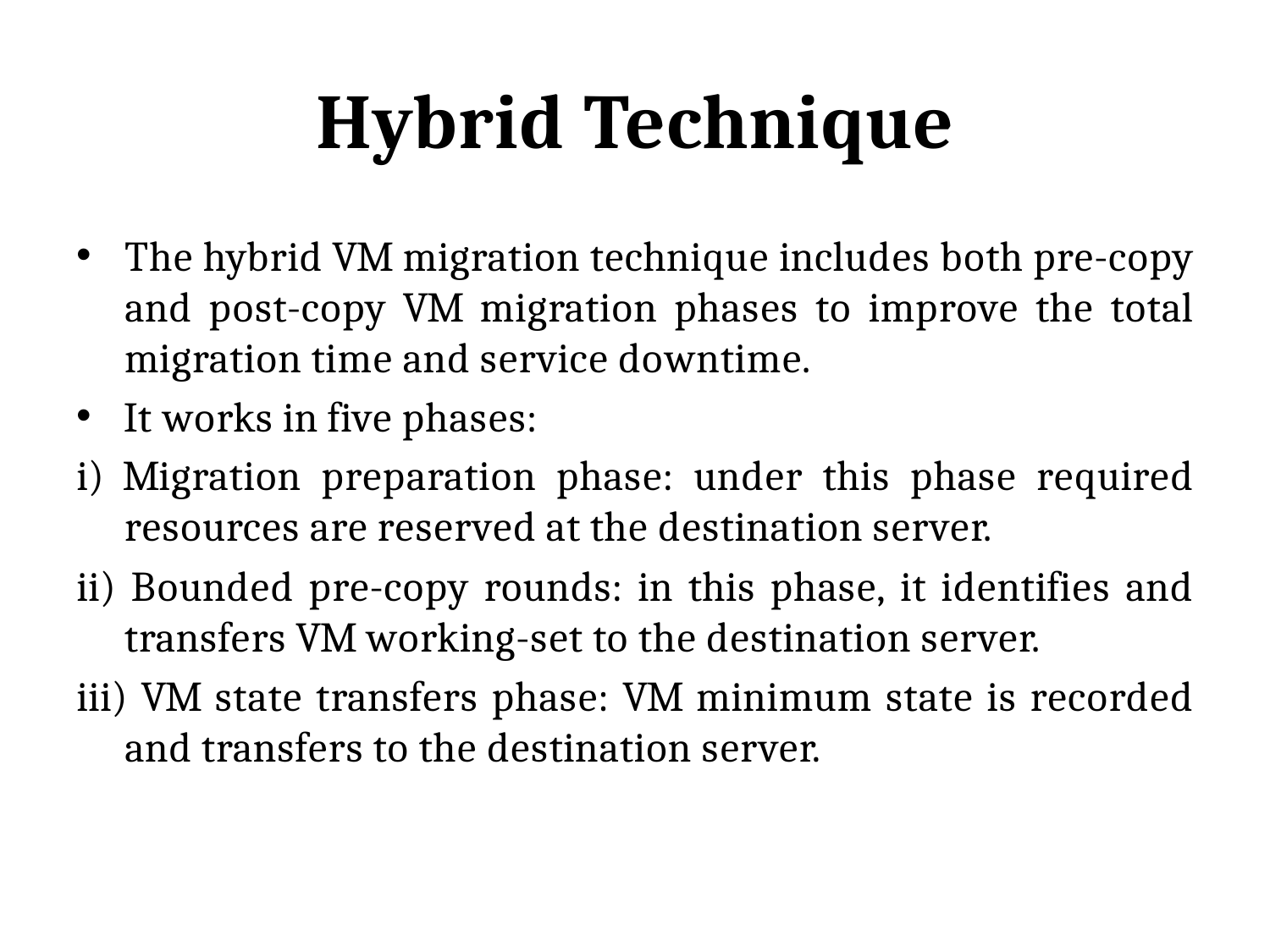

# Hybrid Technique
The hybrid VM migration technique includes both pre-copy and post-copy VM migration phases to improve the total migration time and service downtime.
It works in five phases:
i) Migration preparation phase: under this phase required resources are reserved at the destination server.
ii) Bounded pre-copy rounds: in this phase, it identifies and transfers VM working-set to the destination server.
iii) VM state transfers phase: VM minimum state is recorded and transfers to the destination server.